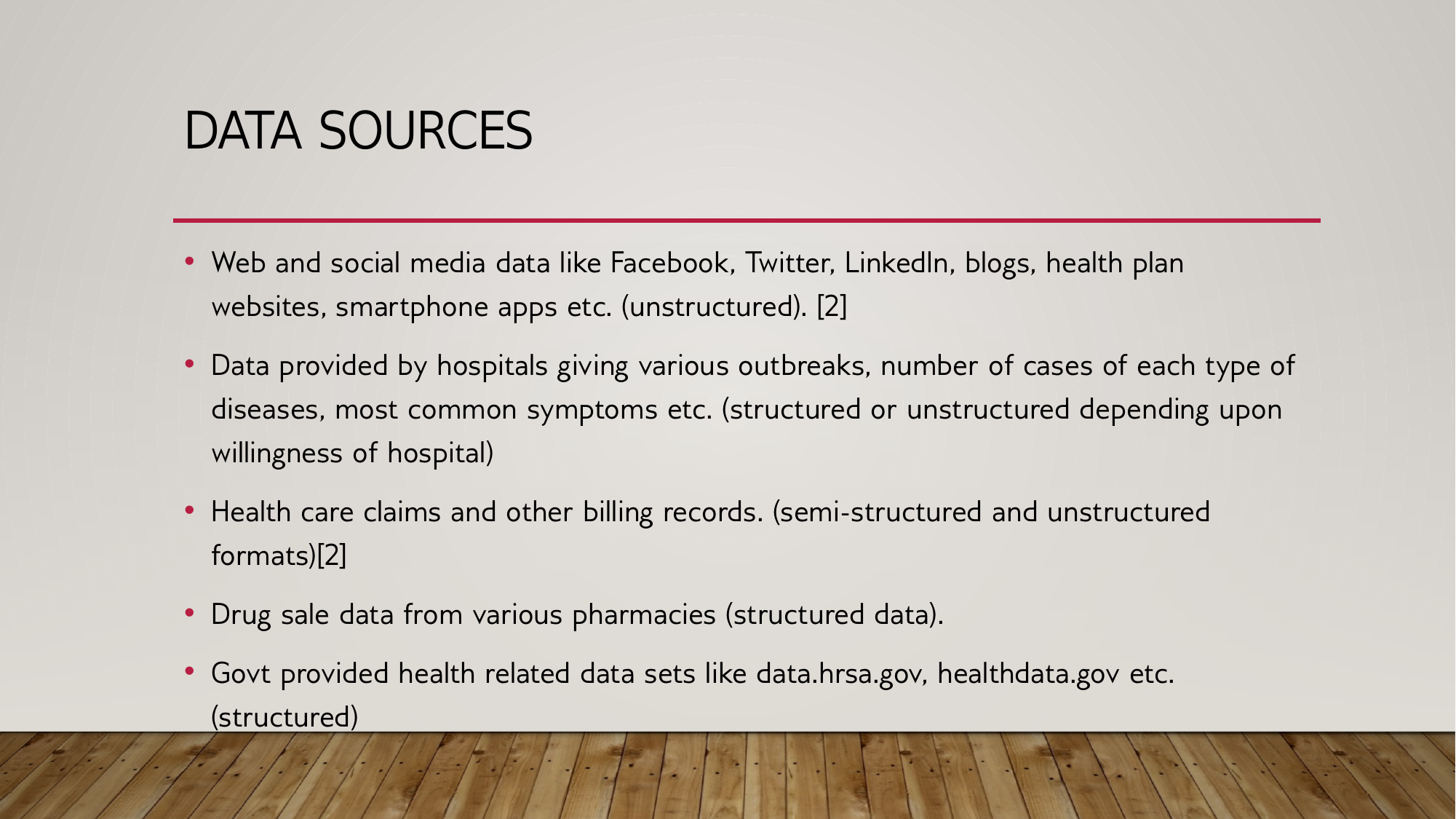

# Data sources
Web and social media data like Facebook, Twitter, LinkedIn, blogs, health plan websites, smartphone apps etc. (unstructured). [2]
Data provided by hospitals giving various outbreaks, number of cases of each type of diseases, most common symptoms etc. (structured or unstructured depending upon willingness of hospital)
Health care claims and other billing records. (semi-structured and unstructured formats)[2]
Drug sale data from various pharmacies (structured data).
Govt provided health related data sets like data.hrsa.gov, healthdata.gov etc. (structured)